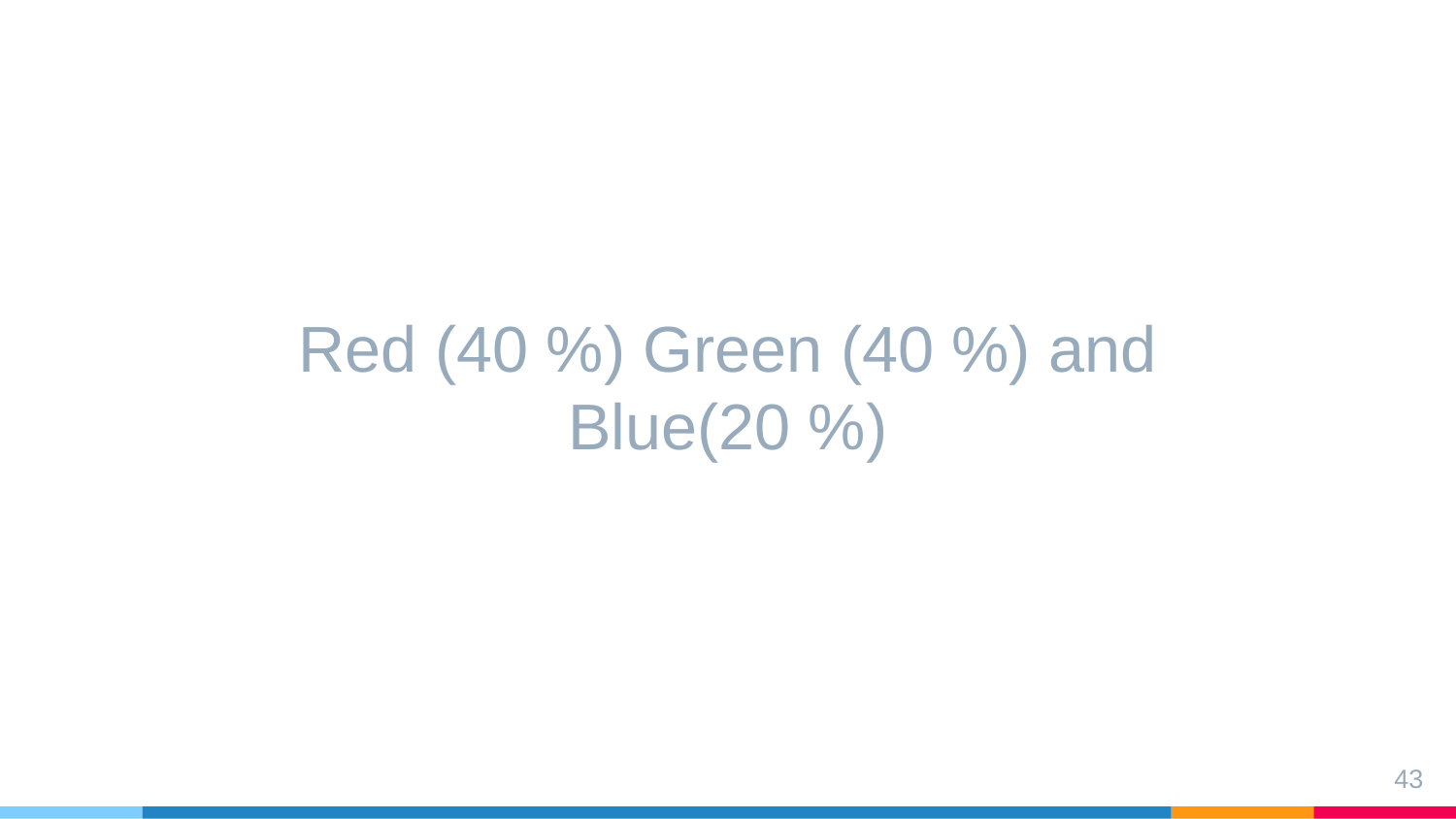

# Red (40 %) Green (40 %) and Blue(20 %)
43